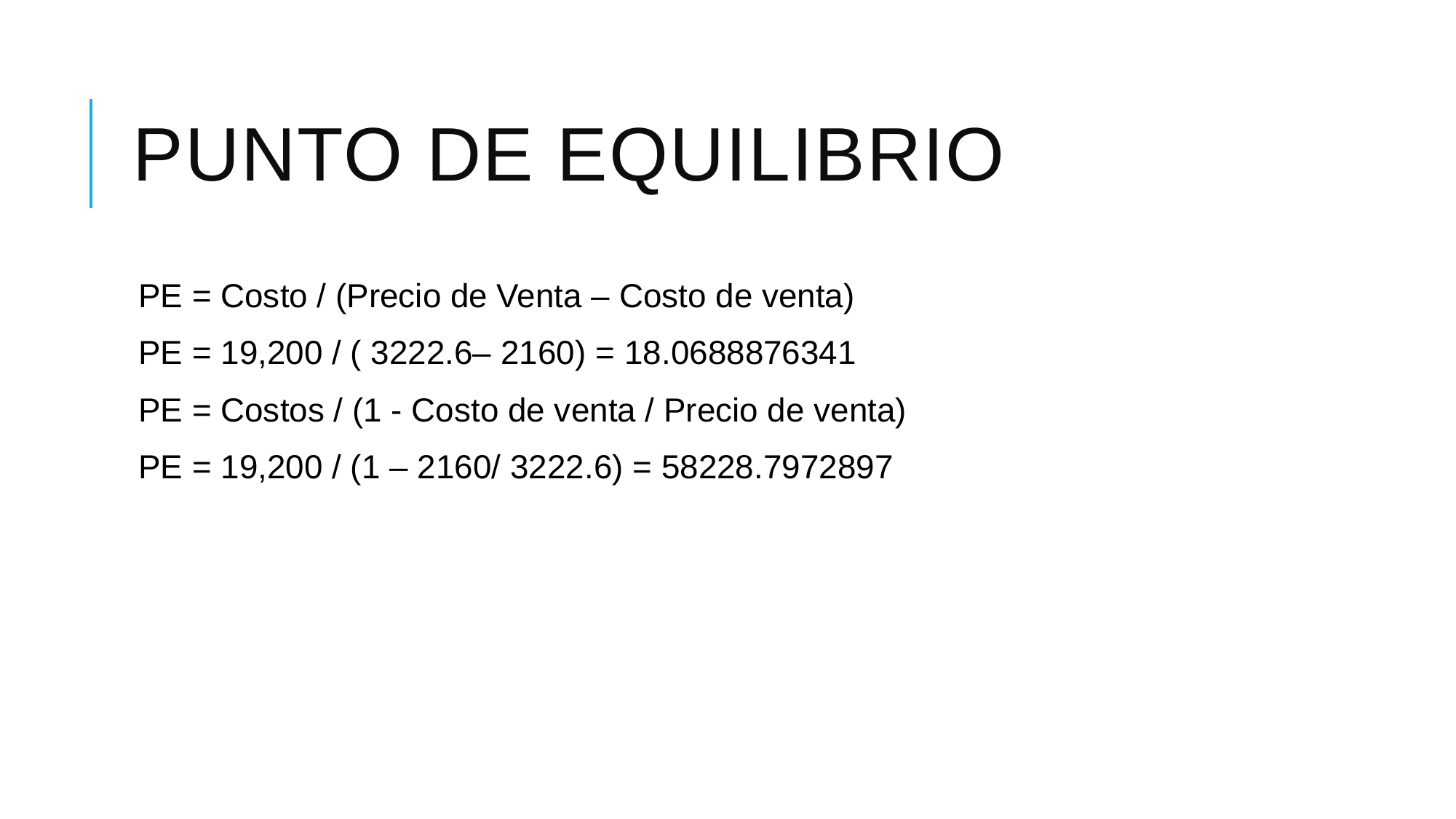

# PUNTO DE EQUILIBRIO
PE = Costo / (Precio de Venta – Costo de venta)
PE = 19,200 / ( 3222.6– 2160) = 18.0688876341
PE = Costos / (1 - Costo de venta / Precio de venta)
PE = 19,200 / (1 – 2160/ 3222.6) = 58228.7972897